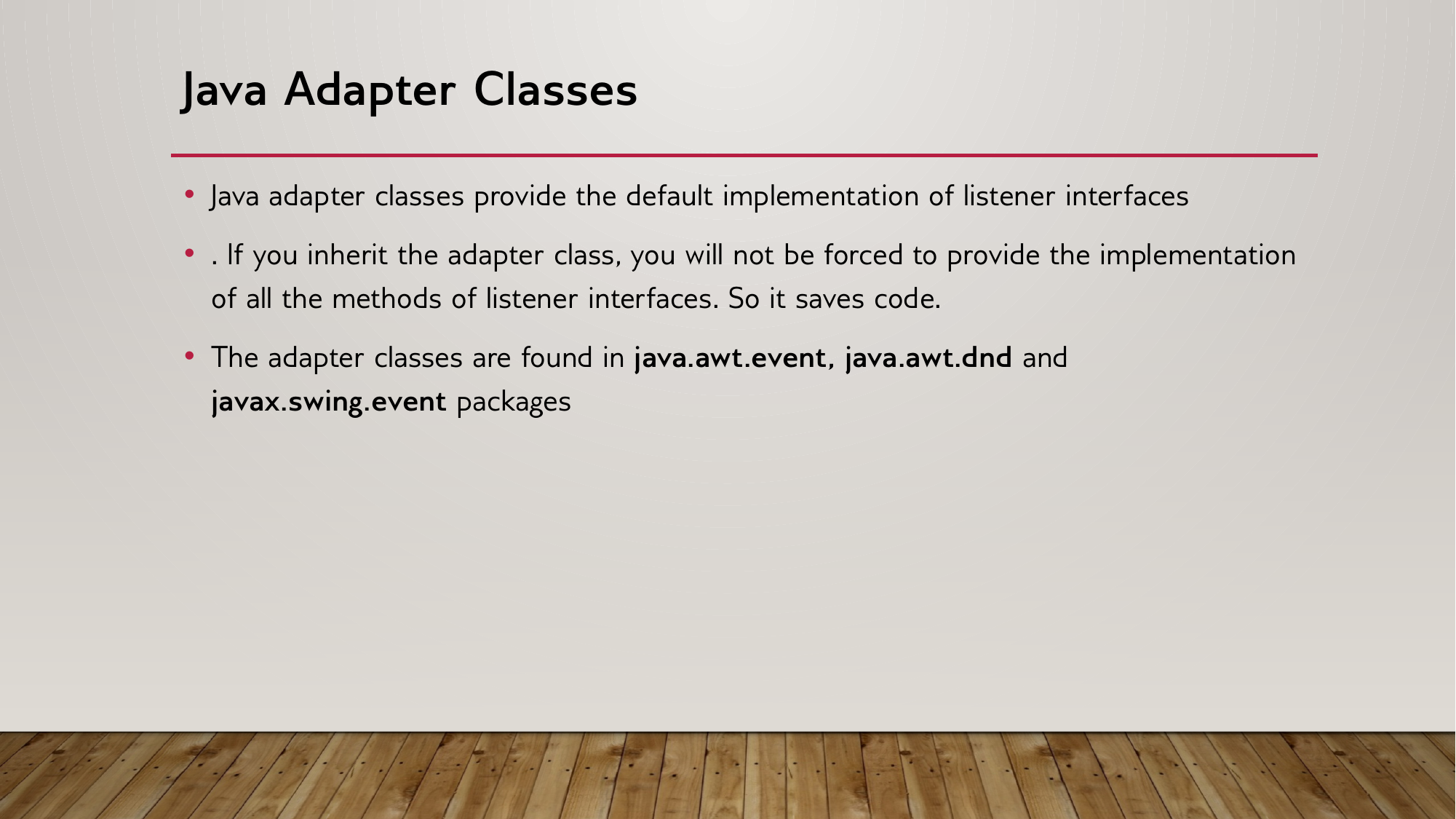

# Java Adapter Classes
Java adapter classes provide the default implementation of listener interfaces
. If you inherit the adapter class, you will not be forced to provide the implementation of all the methods of listener interfaces. So it saves code.
The adapter classes are found in java.awt.event, java.awt.dnd and javax.swing.event packages